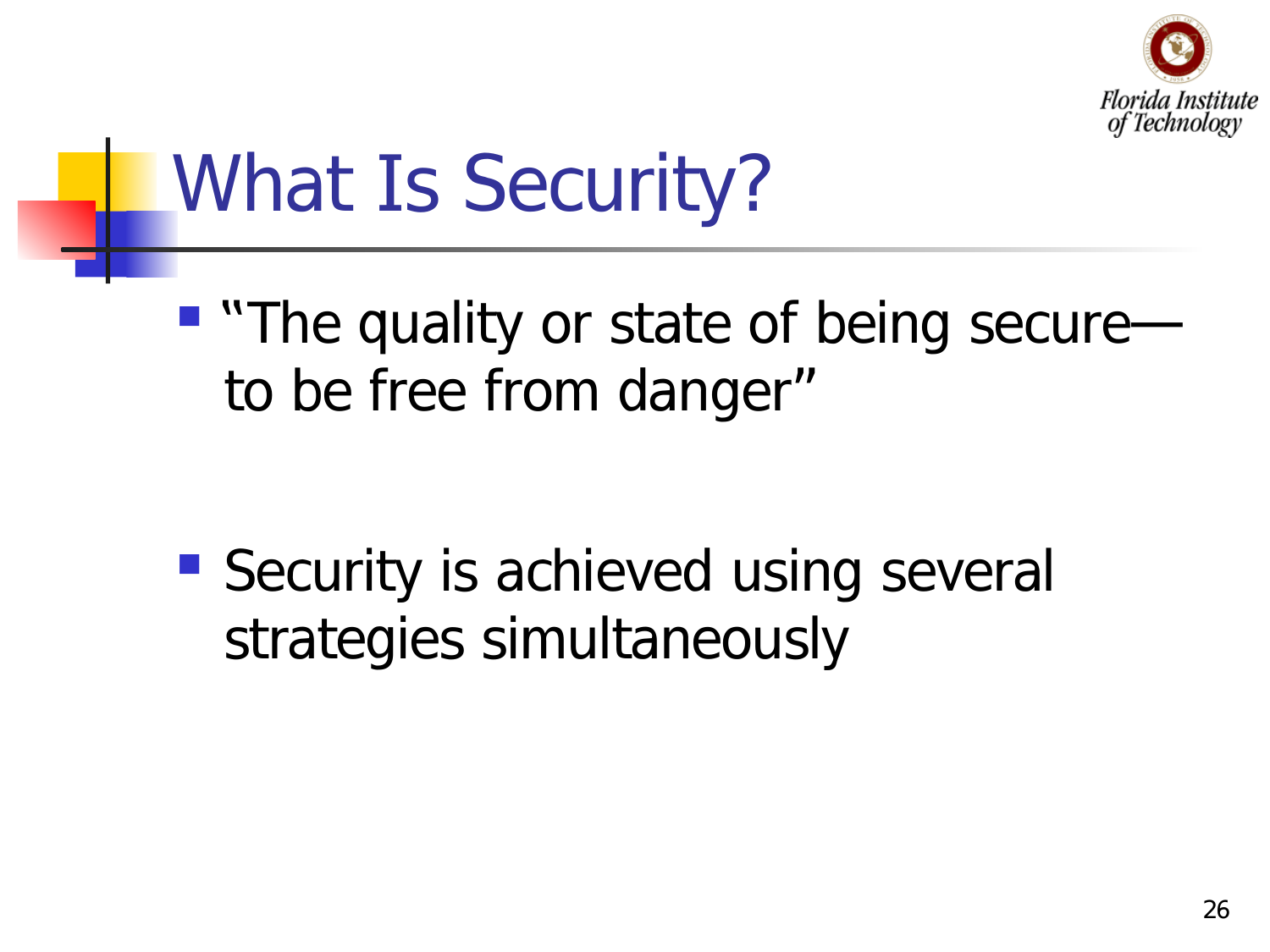

# What Is Security?
“The quality or state of being secure—to be free from danger”
Security is achieved using several strategies simultaneously
26